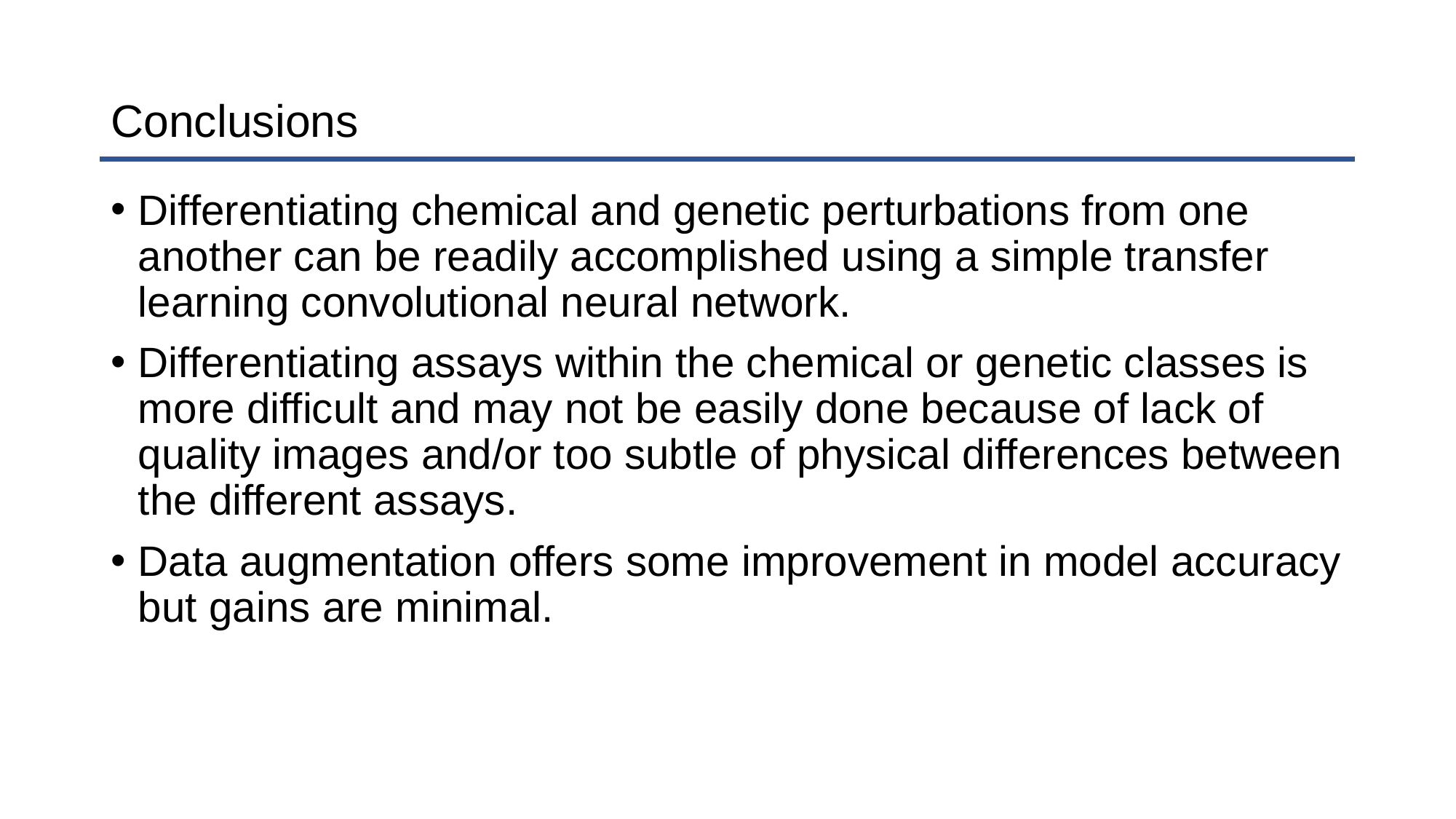

# Conclusions
Differentiating chemical and genetic perturbations from one another can be readily accomplished using a simple transfer learning convolutional neural network.
Differentiating assays within the chemical or genetic classes is more difficult and may not be easily done because of lack of quality images and/or too subtle of physical differences between the different assays.
Data augmentation offers some improvement in model accuracy but gains are minimal.